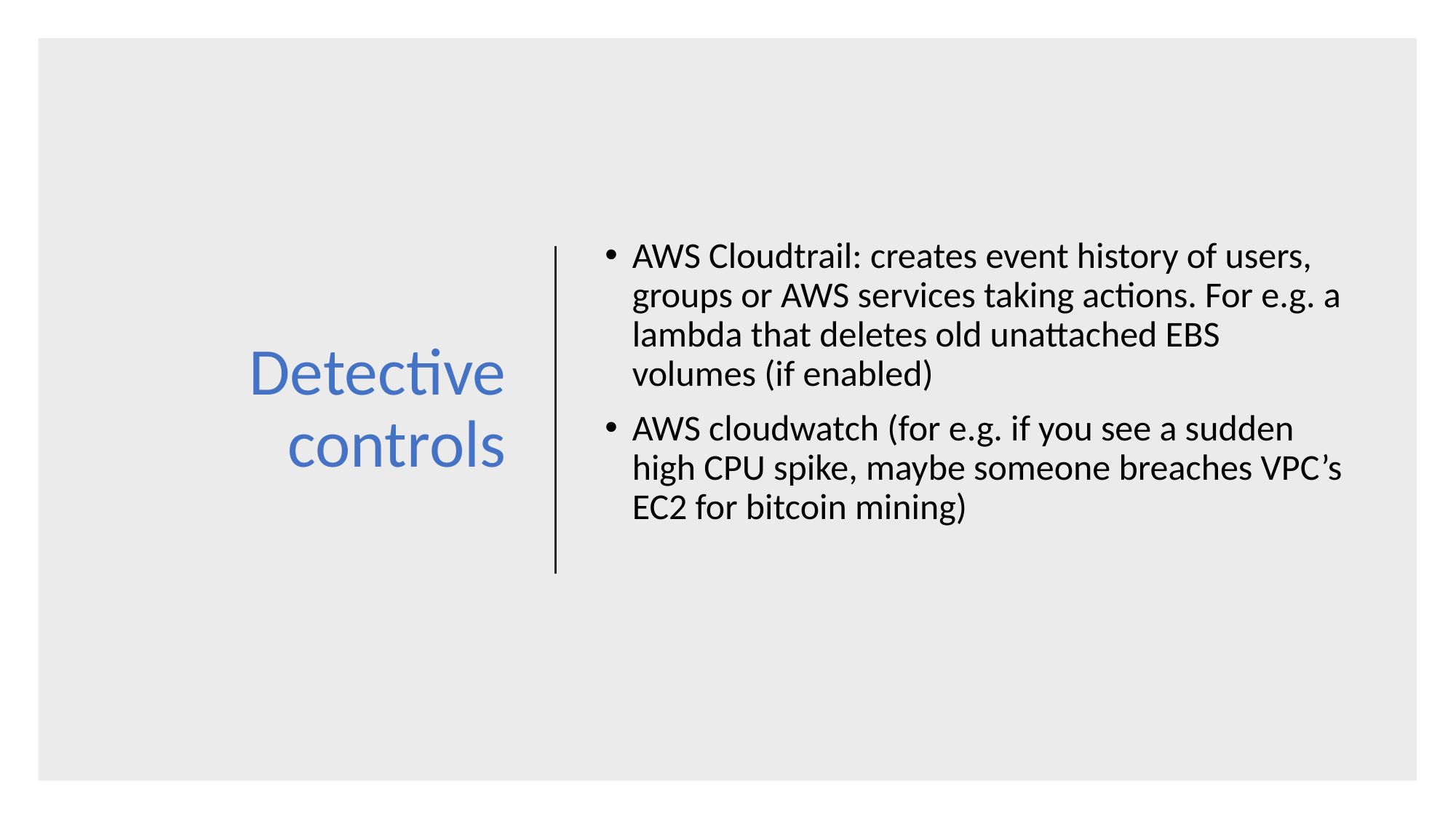

# Detective controls
AWS Cloudtrail: creates event history of users, groups or AWS services taking actions. For e.g. a lambda that deletes old unattached EBS volumes (if enabled)
AWS cloudwatch (for e.g. if you see a sudden high CPU spike, maybe someone breaches VPC’s EC2 for bitcoin mining)